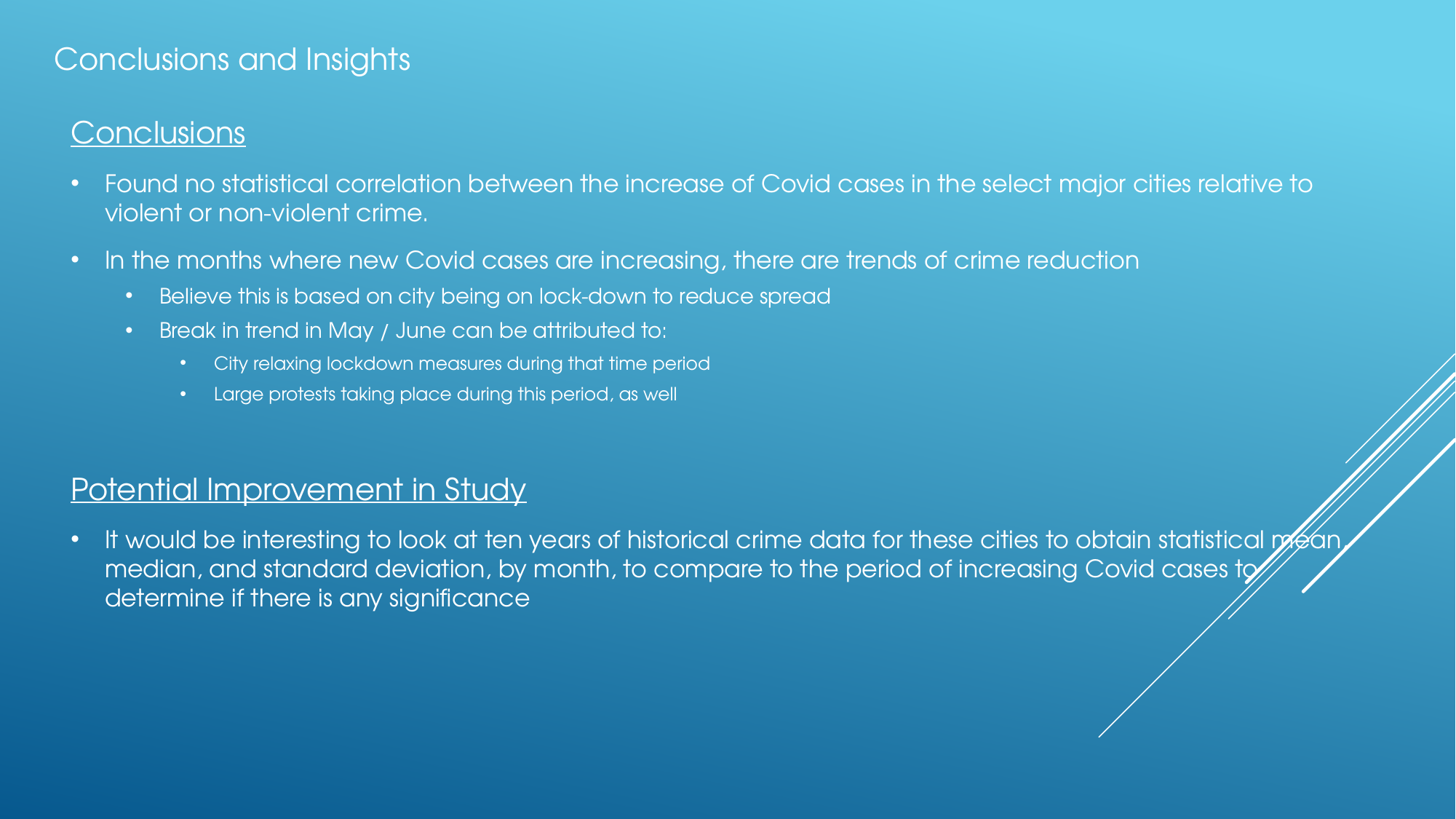

Conclusions and Insights
Conclusions
Found no statistical correlation between the increase of Covid cases in the select major cities relative to violent or non-violent crime.
In the months where new Covid cases are increasing, there are trends of crime reduction
Believe this is based on city being on lock-down to reduce spread
Break in trend in May / June can be attributed to:
City relaxing lockdown measures during that time period
Large protests taking place during this period, as well

Potential Improvement in Study
It would be interesting to look at ten years of historical crime data for these cities to obtain statistical mean, median, and standard deviation, by month, to compare to the period of increasing Covid cases to determine if there is any significance